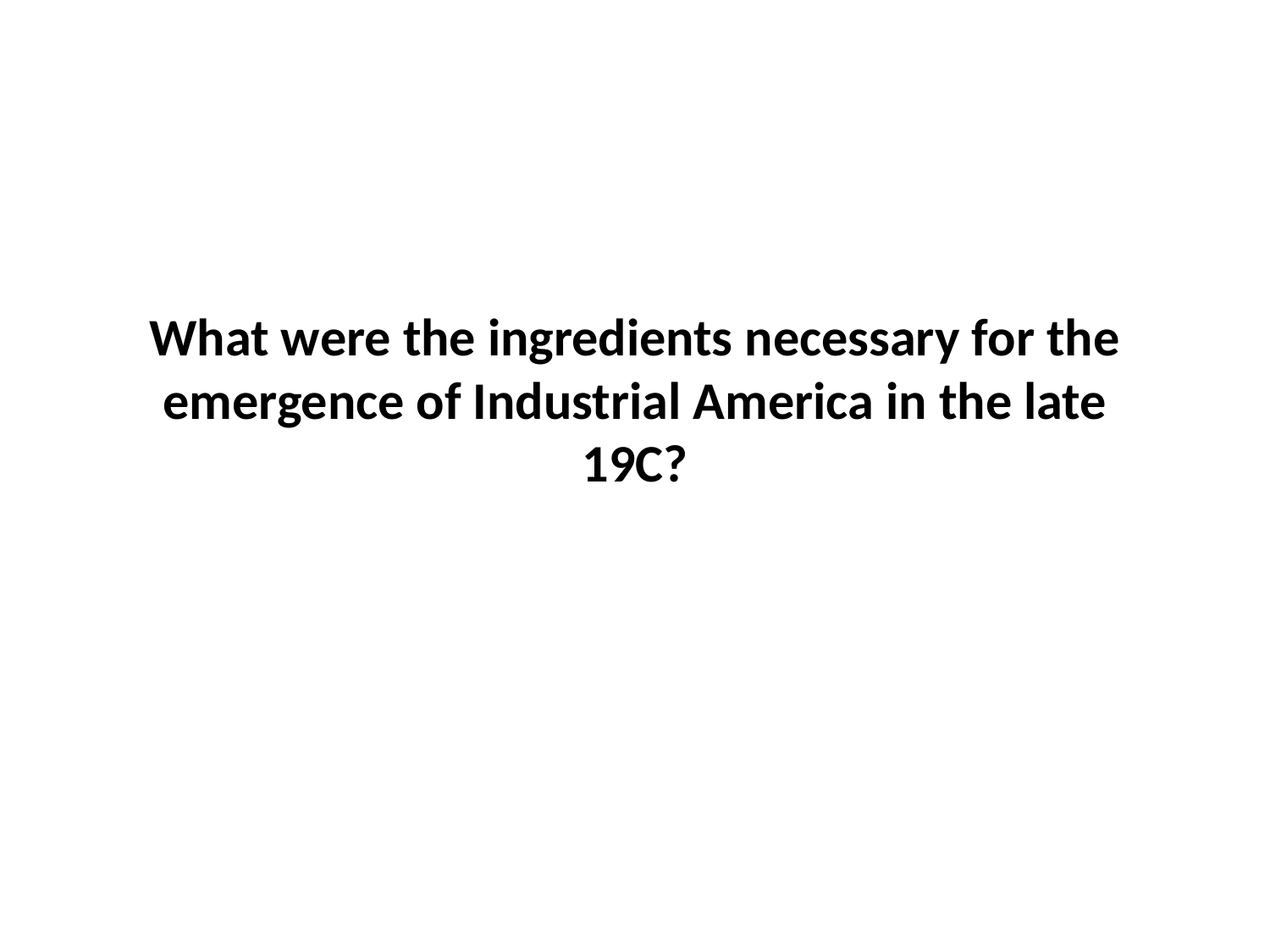

# What were the ingredients necessary for the emergence of Industrial America in the late 19C?